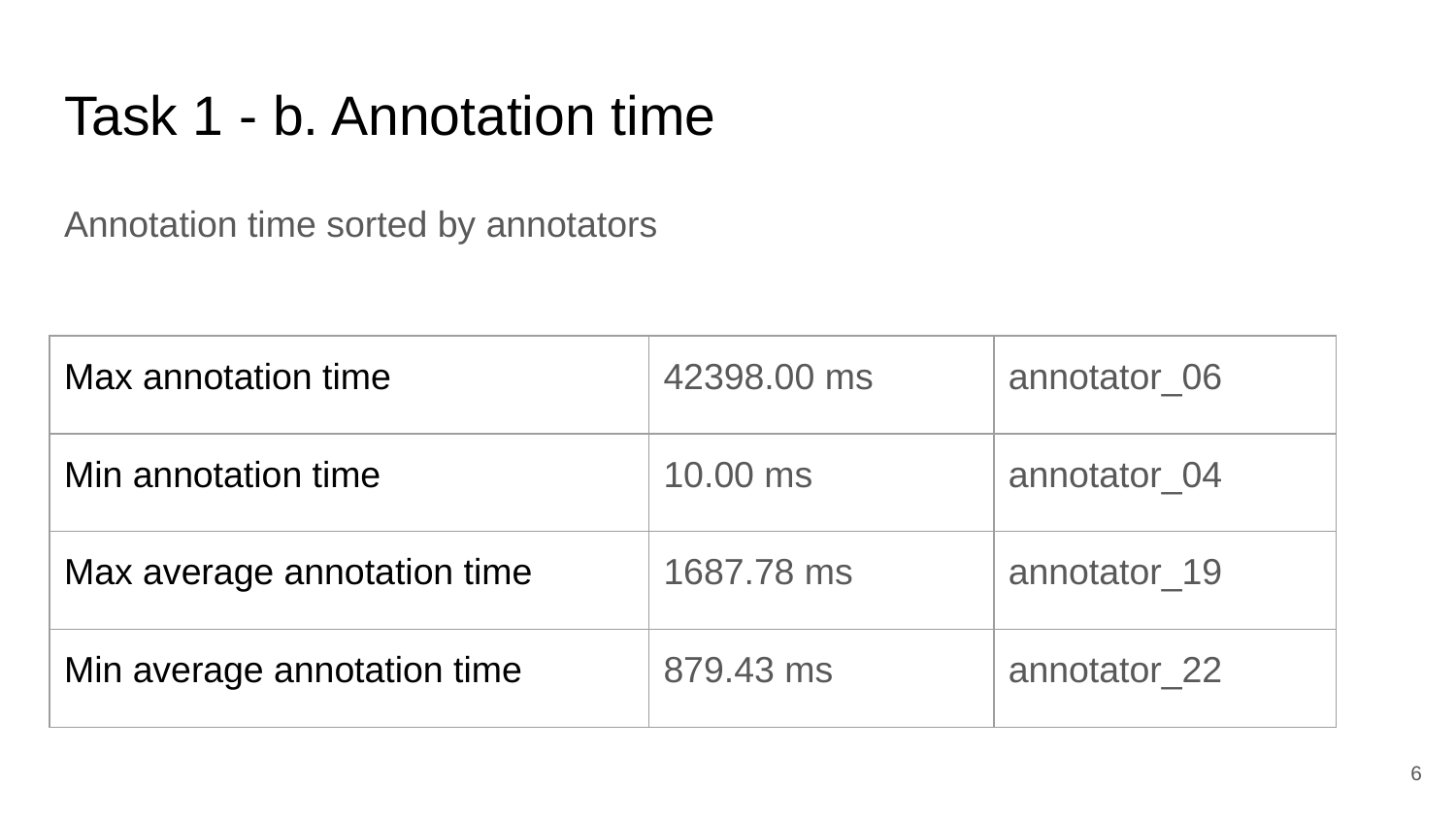

# Task 1 - b. Annotation time
Annotation time sorted by annotators
| Max annotation time | 42398.00 ms | annotator\_06 |
| --- | --- | --- |
| Min annotation time | 10.00 ms | annotator\_04 |
| Max average annotation time | 1687.78 ms | annotator\_19 |
| Min average annotation time | 879.43 ms | annotator\_22 |
6